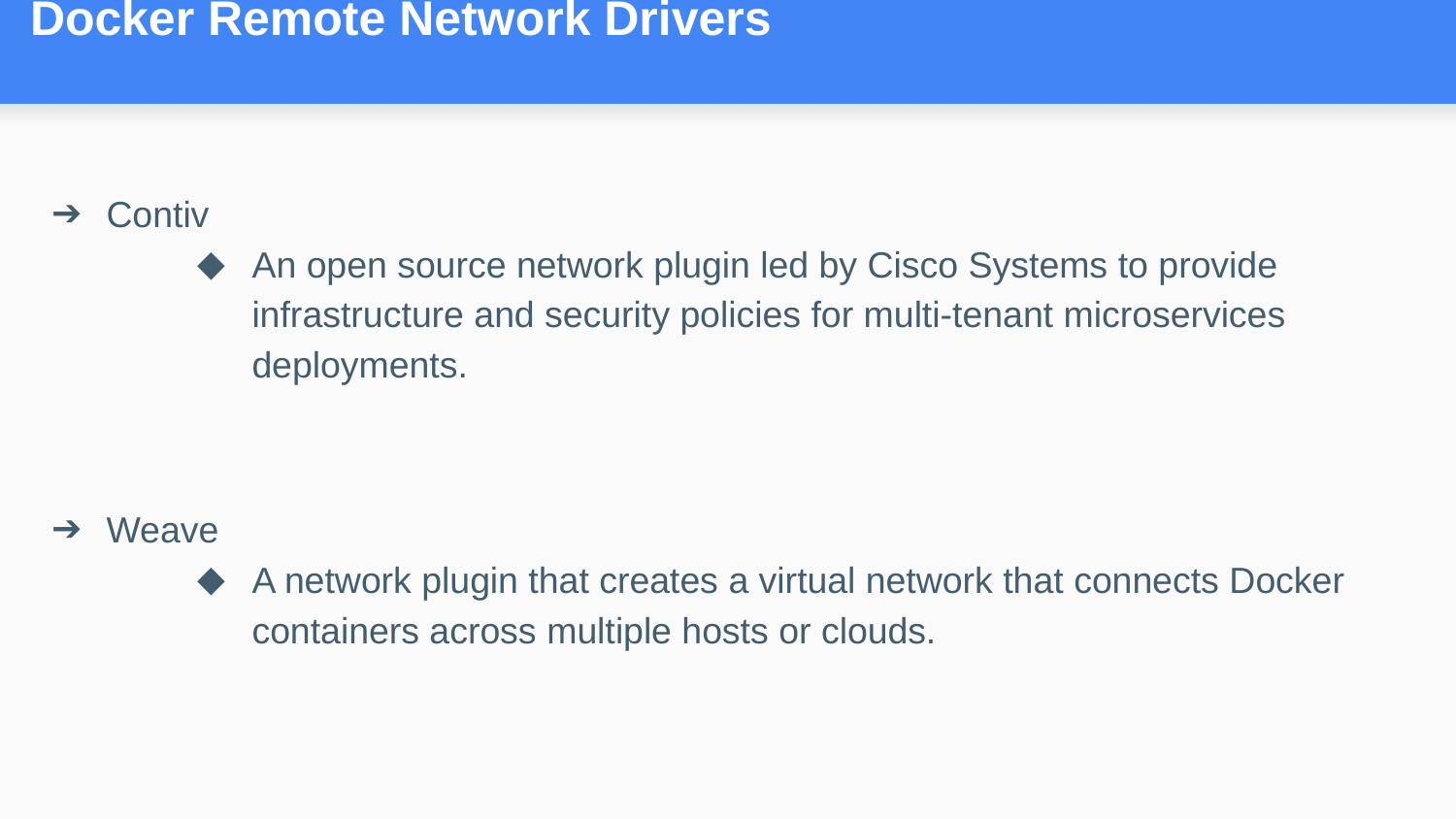

# Docker Remote Network Drivers

Contiv
An open source network plugin led by Cisco Systems to provide infrastructure and security policies for multi-tenant microservices deployments.

Weave
A network plugin that creates a virtual network that connects Docker containers across multiple hosts or clouds.